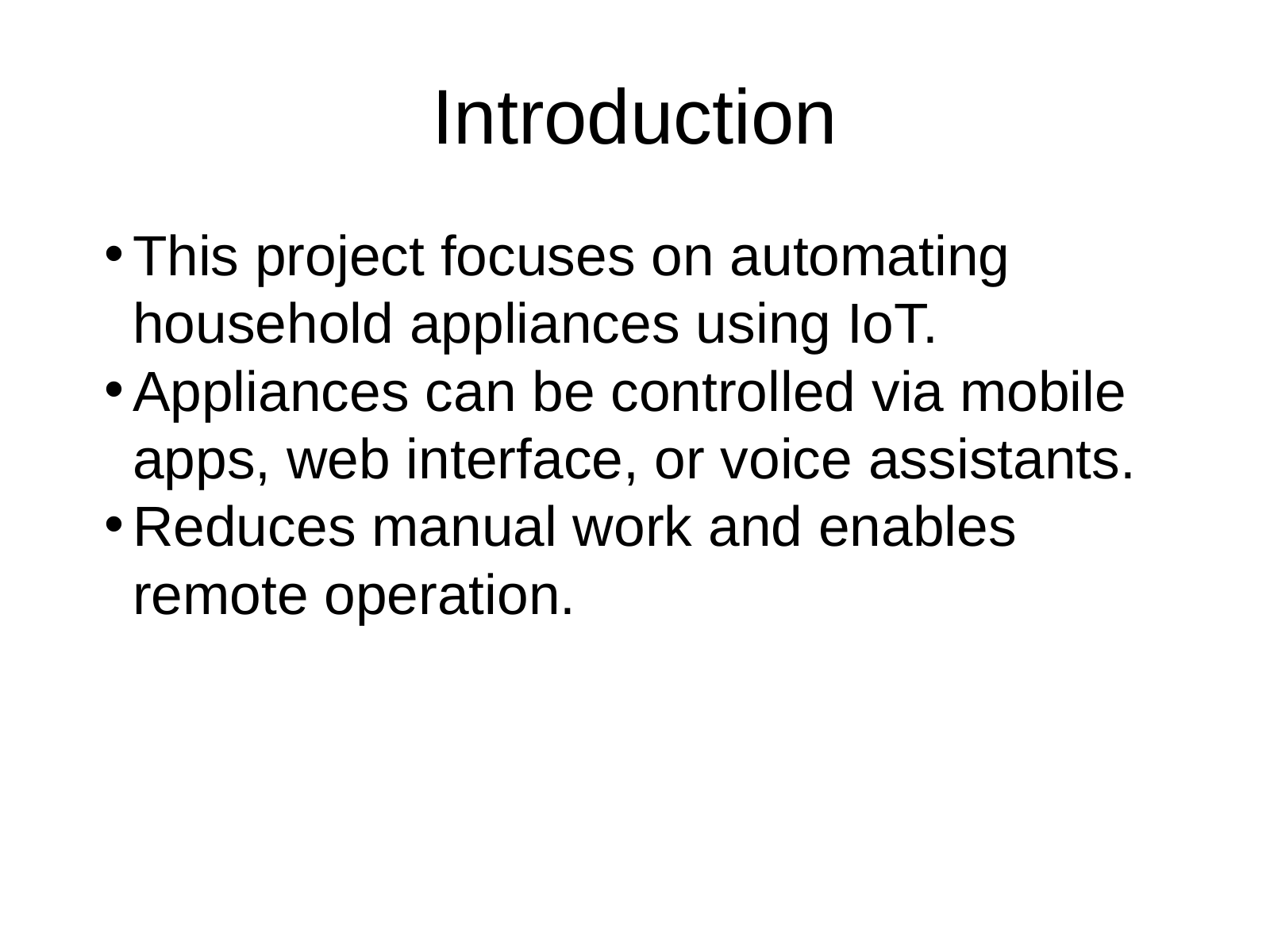

Introduction
This project focuses on automating household appliances using IoT.
Appliances can be controlled via mobile apps, web interface, or voice assistants.
Reduces manual work and enables remote operation.